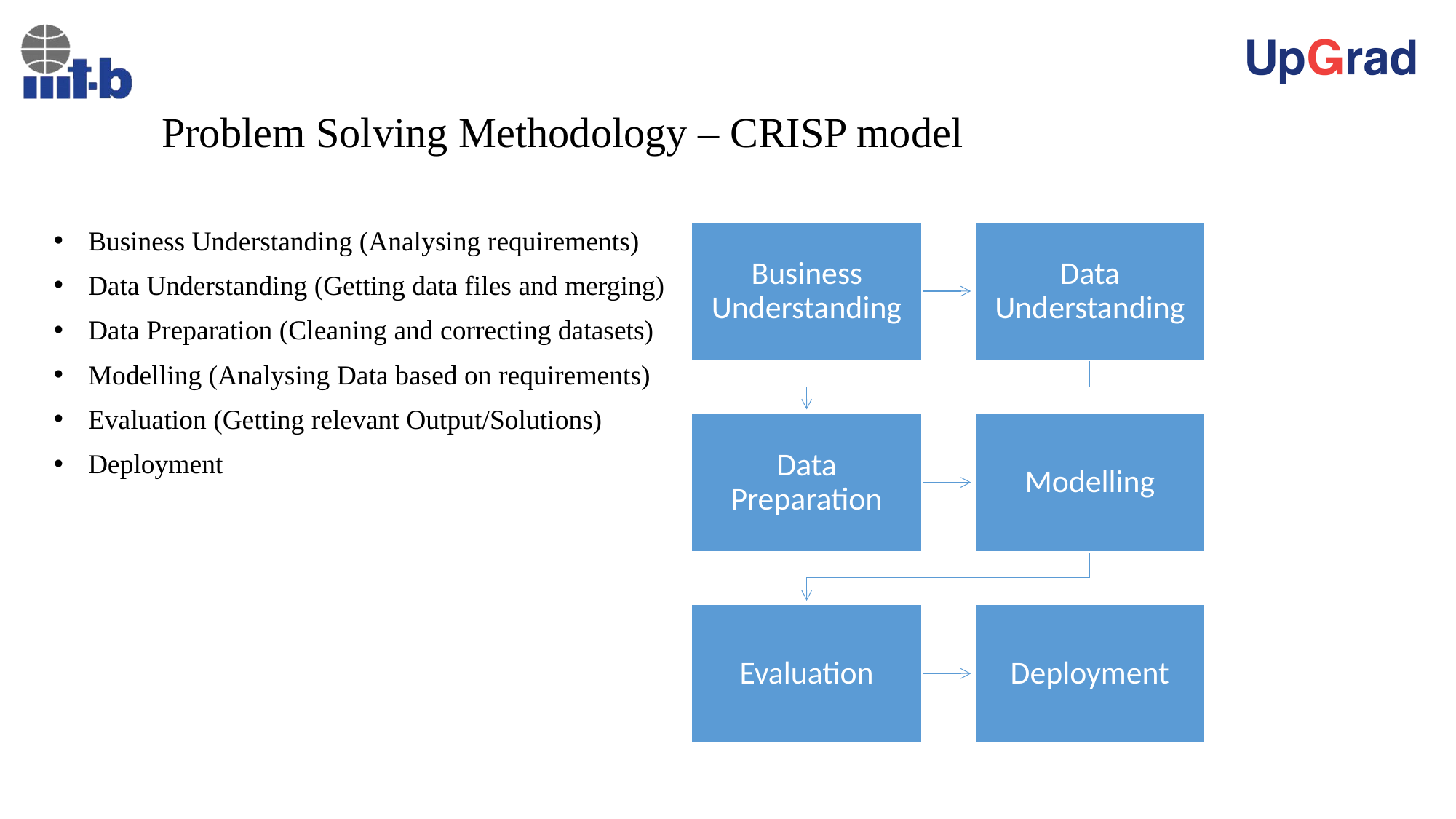

# Problem Solving Methodology – CRISP model
Business Understanding (Analysing requirements)
Data Understanding (Getting data files and merging)
Data Preparation (Cleaning and correcting datasets)
Modelling (Analysing Data based on requirements)
Evaluation (Getting relevant Output/Solutions)
Deployment

Business Understanding

Data Understanding

Data Preparation

Modelling

Evaluation
Deployment